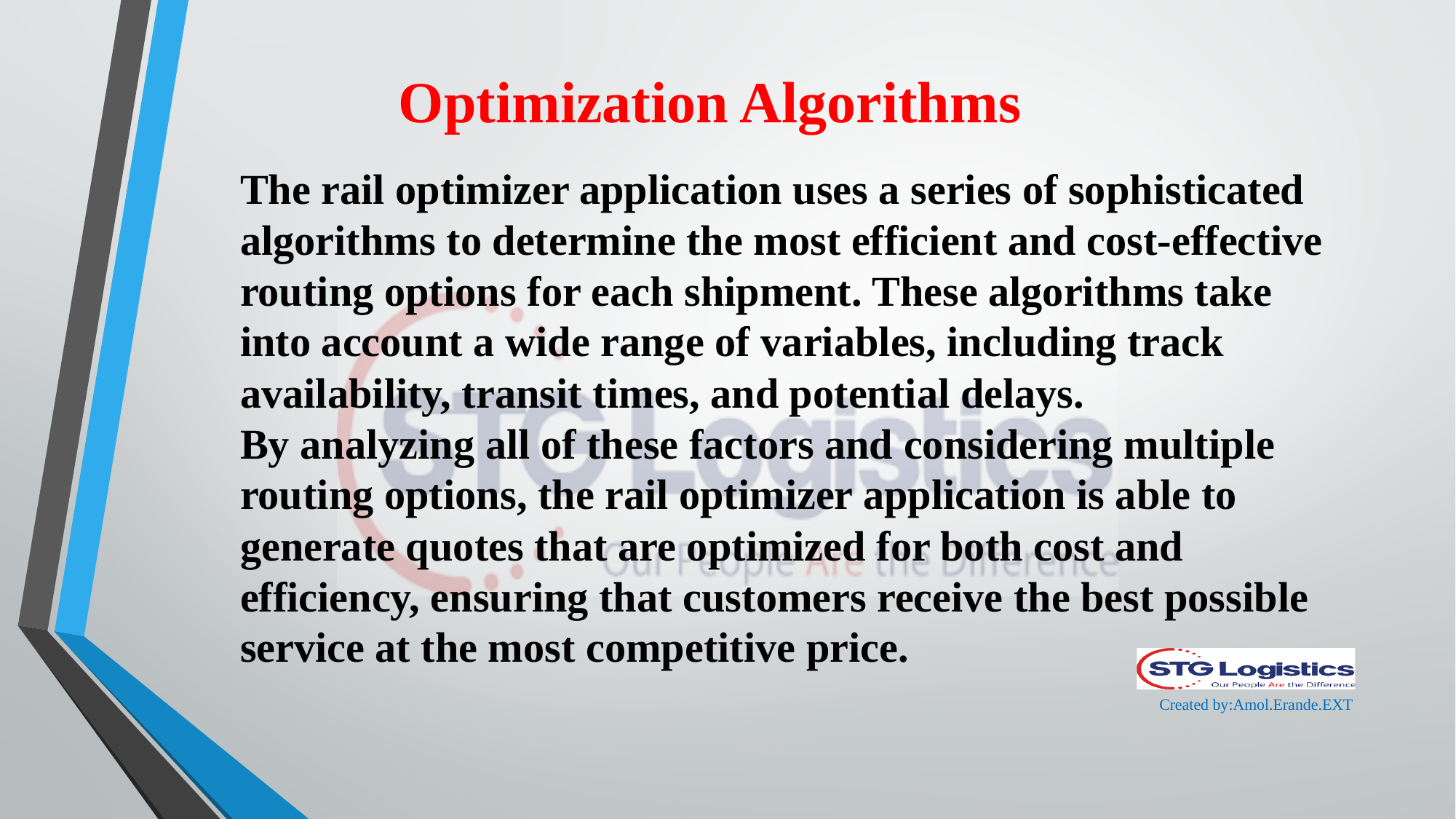

# Optimization Algorithms

The rail optimizer application uses a series of sophisticated algorithms to determine the most efficient and cost-effective routing options for each shipment. These algorithms take into account a wide range of variables, including track availability, transit times, and potential delays.
By analyzing all of these factors and considering multiple routing options, the rail optimizer application is able to generate quotes that are optimized for both cost and efficiency, ensuring that customers receive the best possible service at the most competitive price.